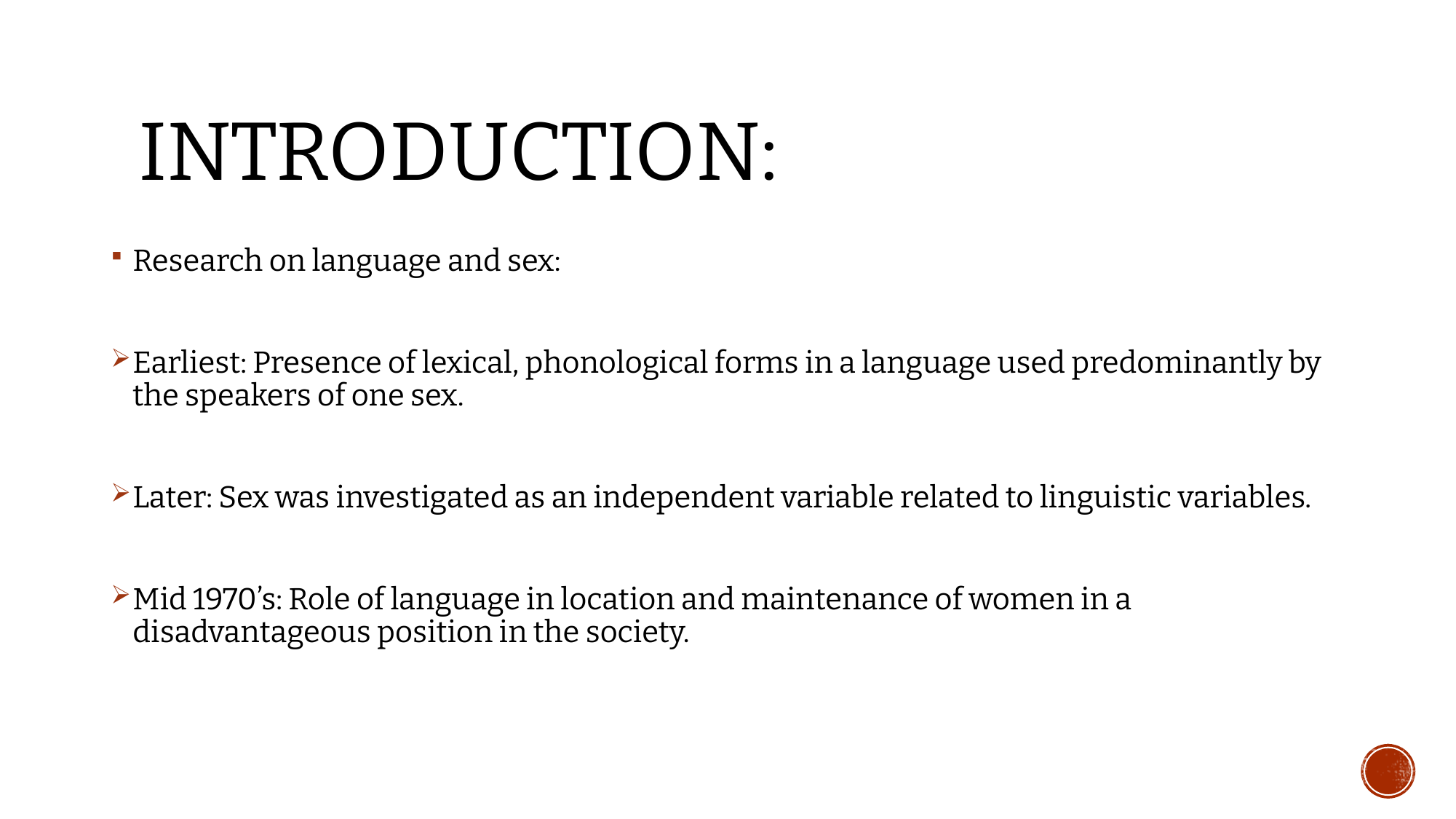

# Introduction:

Research on language and sex:

Earliest: Presence of lexical, phonological forms in a language used predominantly by the speakers of one sex.

Later: Sex was investigated as an independent variable related to linguistic variables.

Mid 1970’s: Role of language in location and maintenance of women in a disadvantageous position in the society.